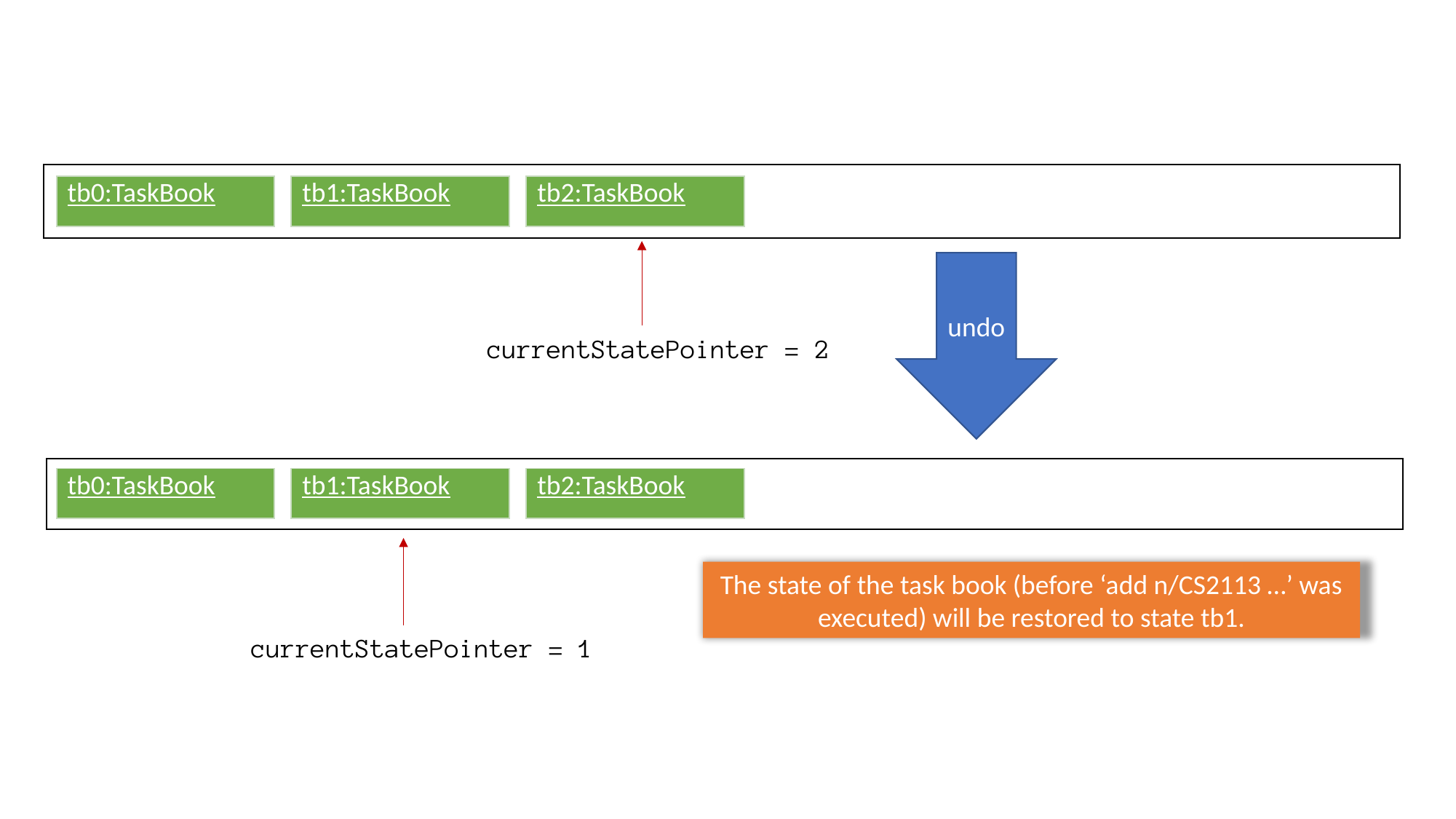

| tb0:TaskBook |
| --- |
| tb1:TaskBook |
| --- |
| tb2:TaskBook |
| --- |
undo
currentStatePointer = 2

| tb0:TaskBook |
| --- |
| tb1:TaskBook |
| --- |
| tb2:TaskBook |
| --- |
The state of the task book (before ‘add n/CS2113 …’ was executed) will be restored to state tb1.
currentStatePointer = 1